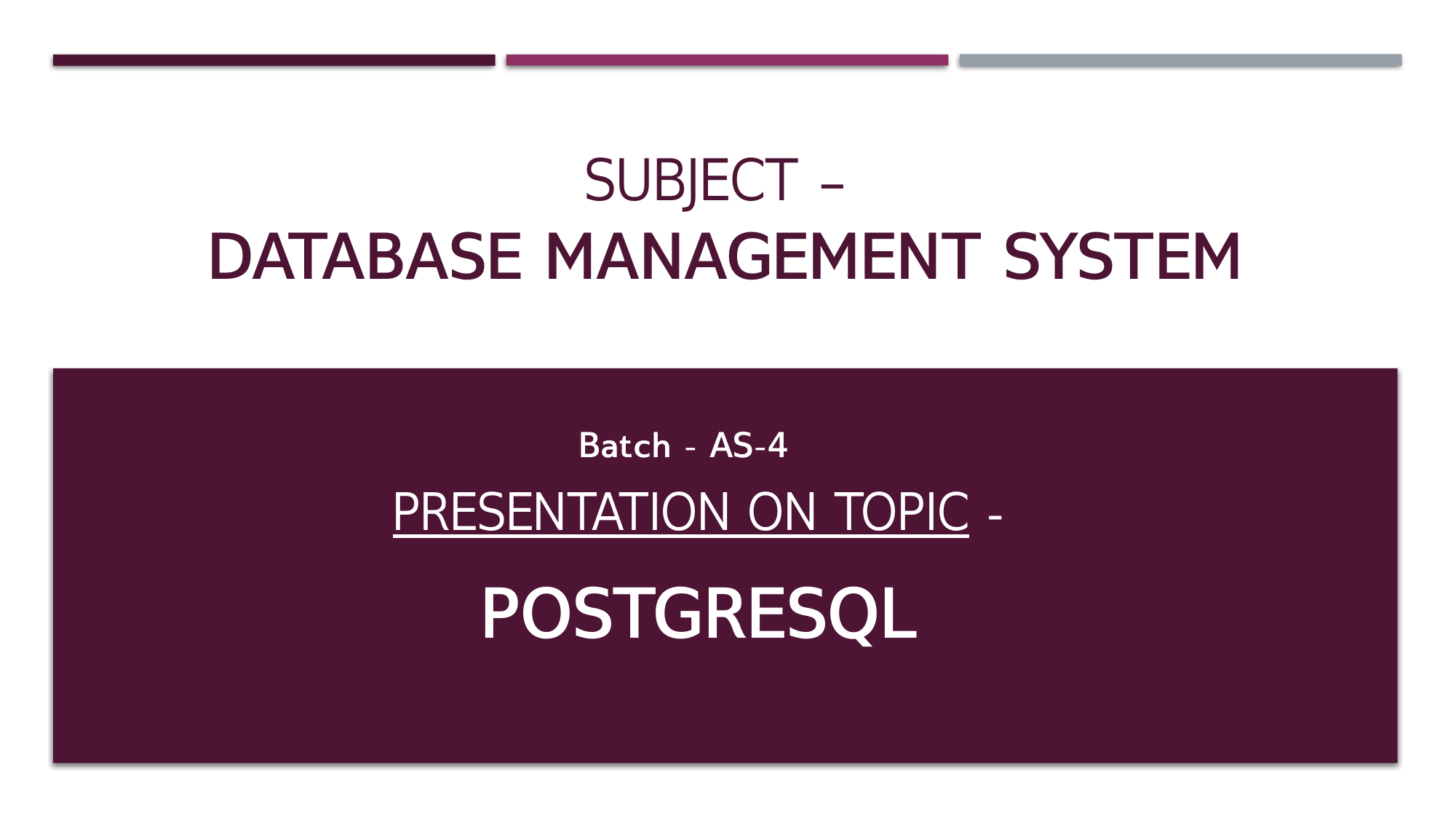

# Subject – Database Management System
Batch - AS-4
Presentation on topic -
postgresql